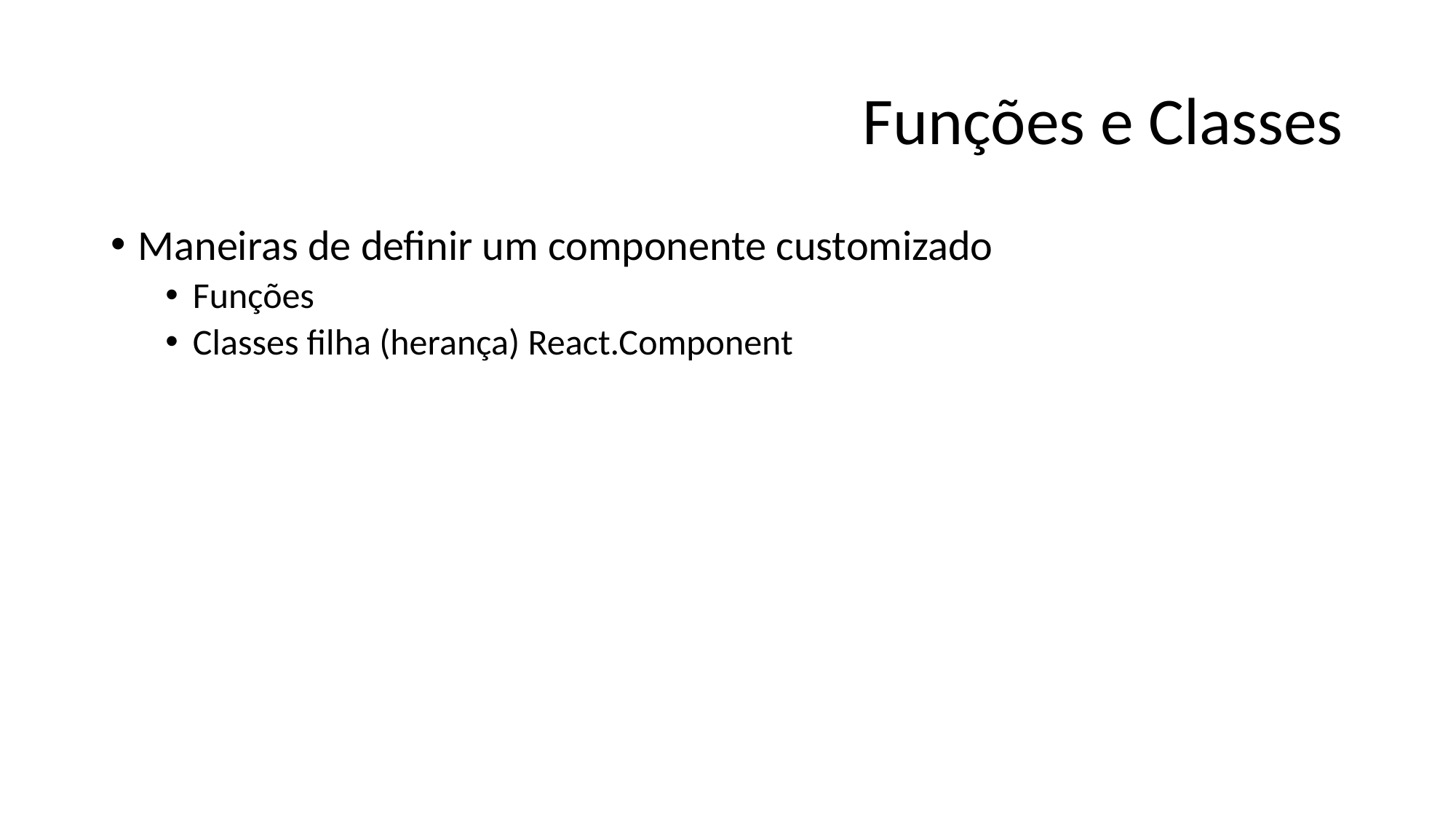

# Funções e Classes
Maneiras de definir um componente customizado
Funções
Classes filha (herança) React.Component